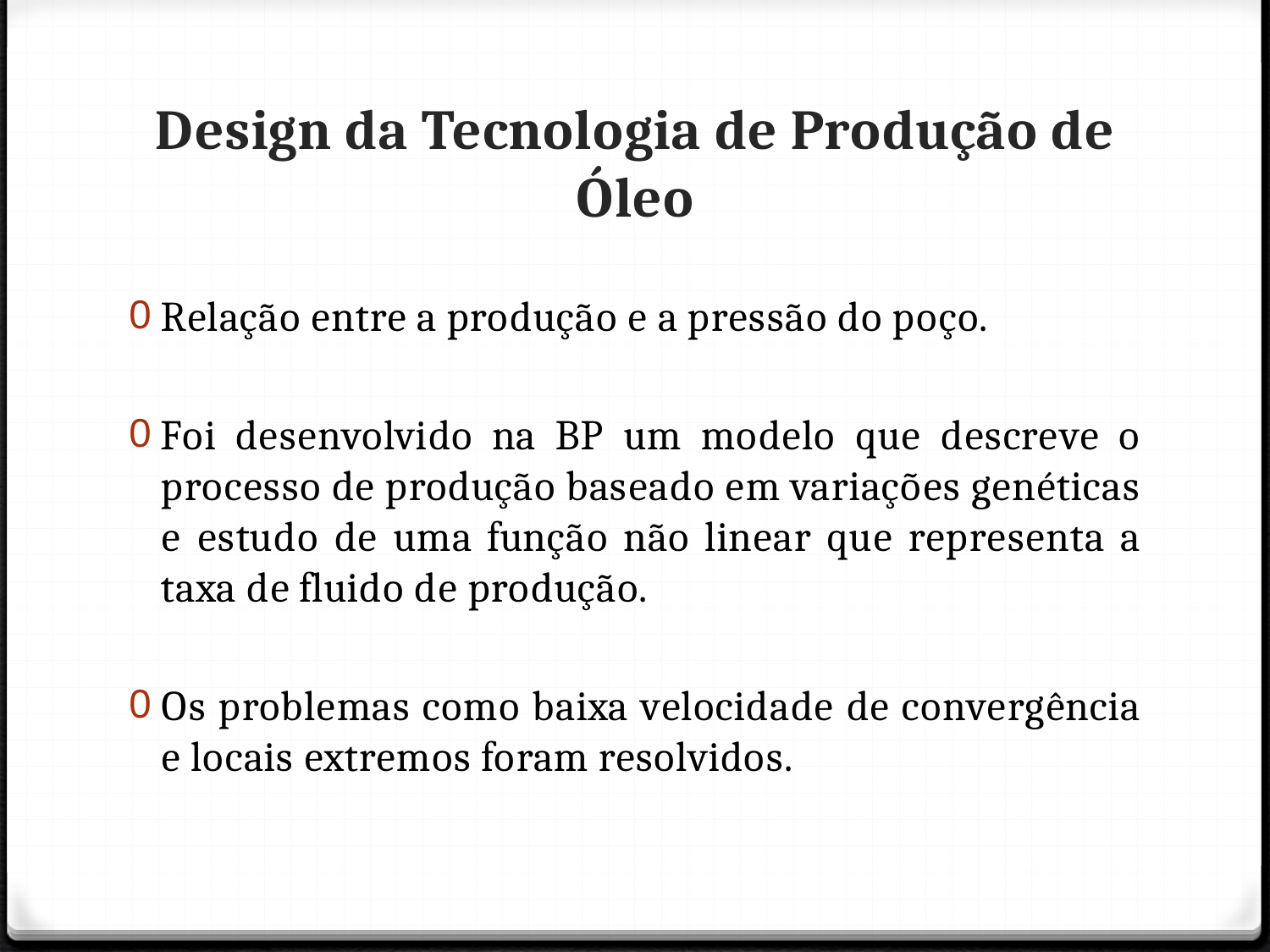

# Design da Tecnologia de Produção de Óleo
Relação entre a produção e a pressão do poço.

Foi desenvolvido na BP um modelo que descreve o processo de produção baseado em variações genéticas e estudo de uma função não linear que representa a taxa de fluido de produção.

Os problemas como baixa velocidade de convergência e locais extremos foram resolvidos.